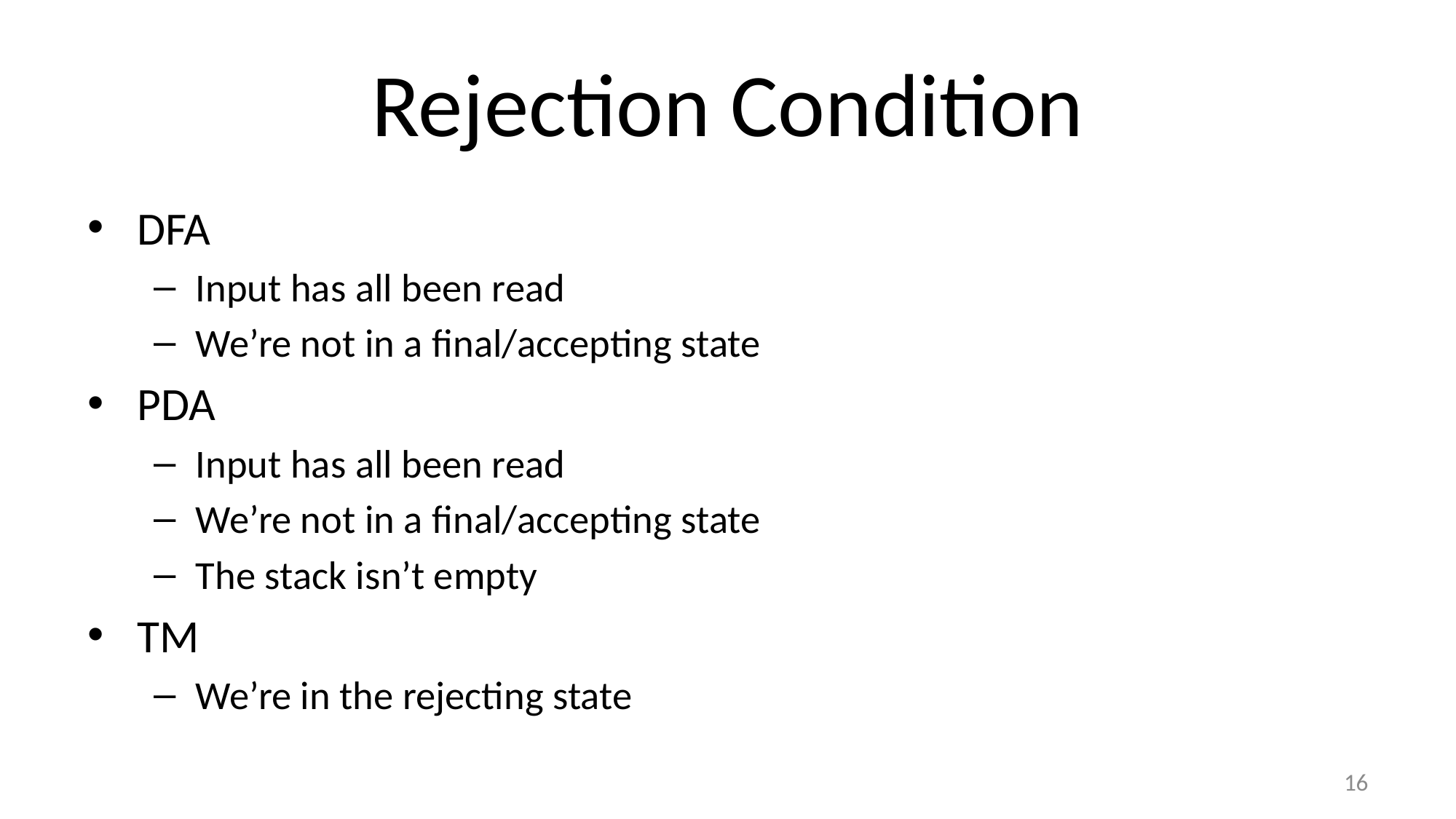

# Rejection Condition
DFA
Input has all been read
We’re not in a final/accepting state
PDA
Input has all been read
We’re not in a final/accepting state
The stack isn’t empty
TM
We’re in the rejecting state
16